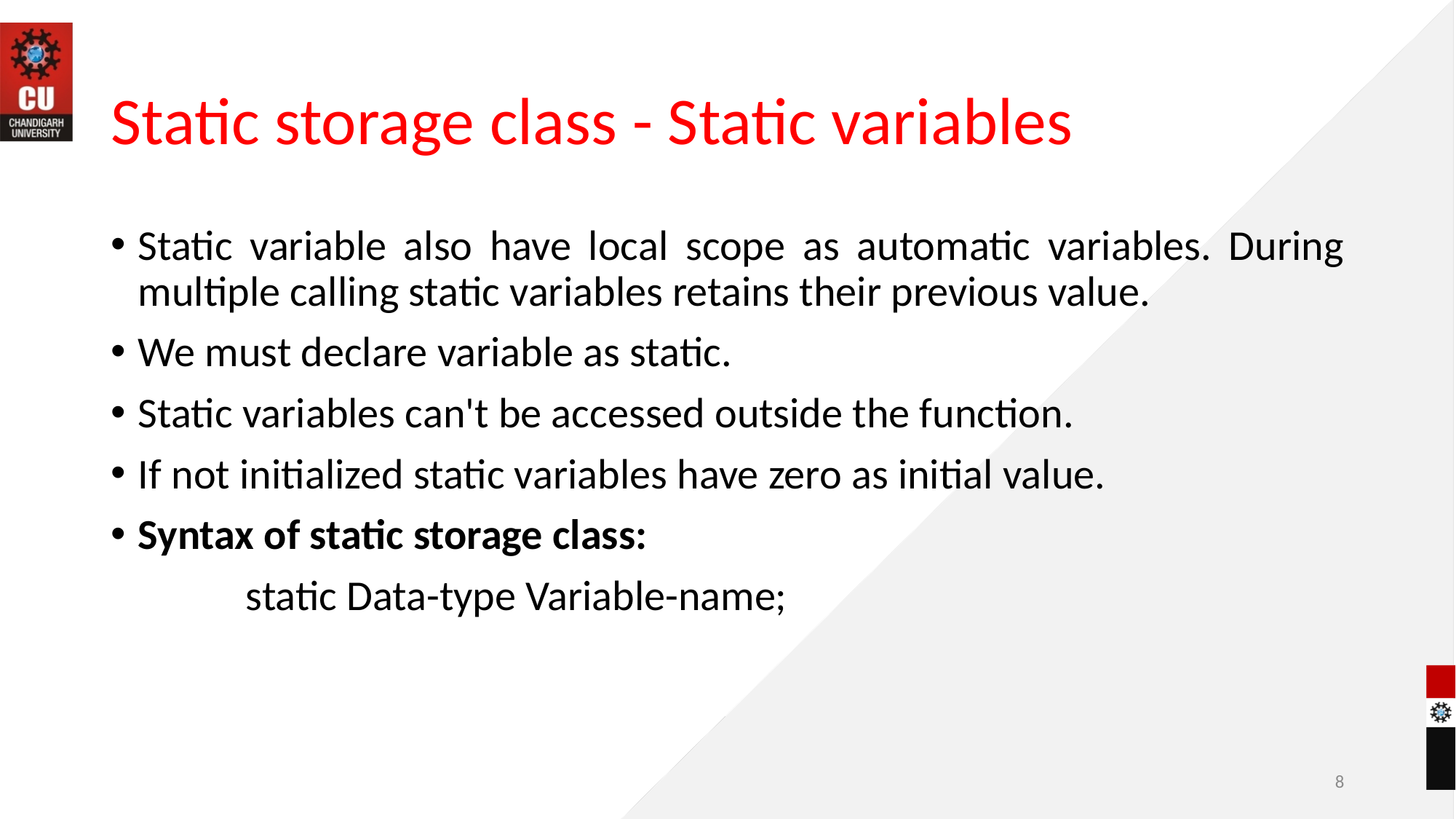

# Static storage class - Static variables
Static variable also have local scope as automatic variables. During multiple calling static variables retains their previous value.
We must declare variable as static.
Static variables can't be accessed outside the function.
If not initialized static variables have zero as initial value.
Syntax of static storage class:
              static Data-type Variable-name;
8